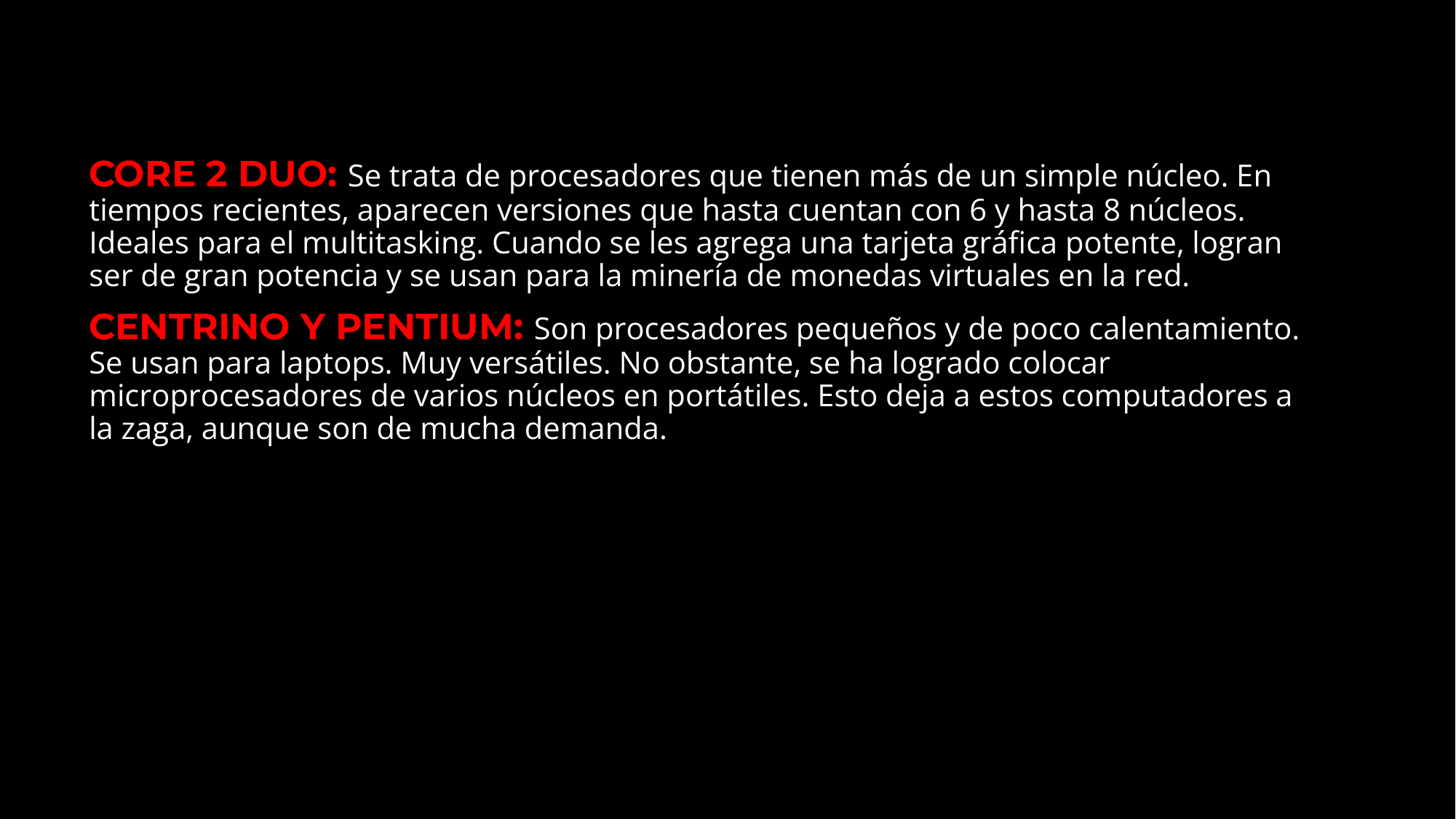

CORE 2 DUO: Se trata de procesadores que tienen más de un simple núcleo. En tiempos recientes, aparecen versiones que hasta cuentan con 6 y hasta 8 núcleos. Ideales para el multitasking. Cuando se les agrega una tarjeta gráfica potente, logran ser de gran potencia y se usan para la minería de monedas virtuales en la red.
CENTRINO Y PENTIUM: Son procesadores pequeños y de poco calentamiento. Se usan para laptops. Muy versátiles. No obstante, se ha logrado colocar microprocesadores de varios núcleos en portátiles. Esto deja a estos computadores a la zaga, aunque son de mucha demanda.